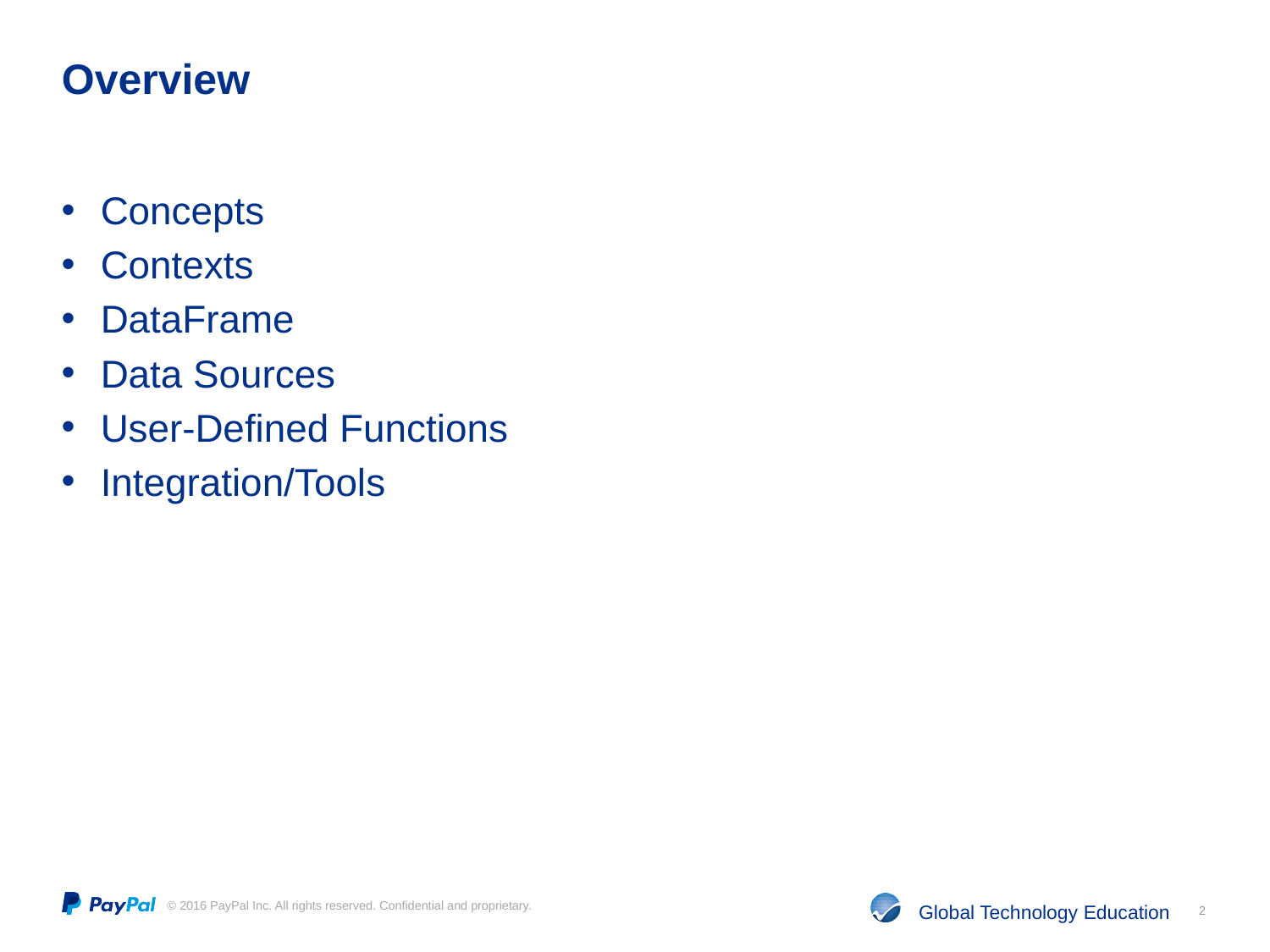

# Overview
Concepts
Contexts
DataFrame
Data Sources
User-Defined Functions
Integration/Tools

2